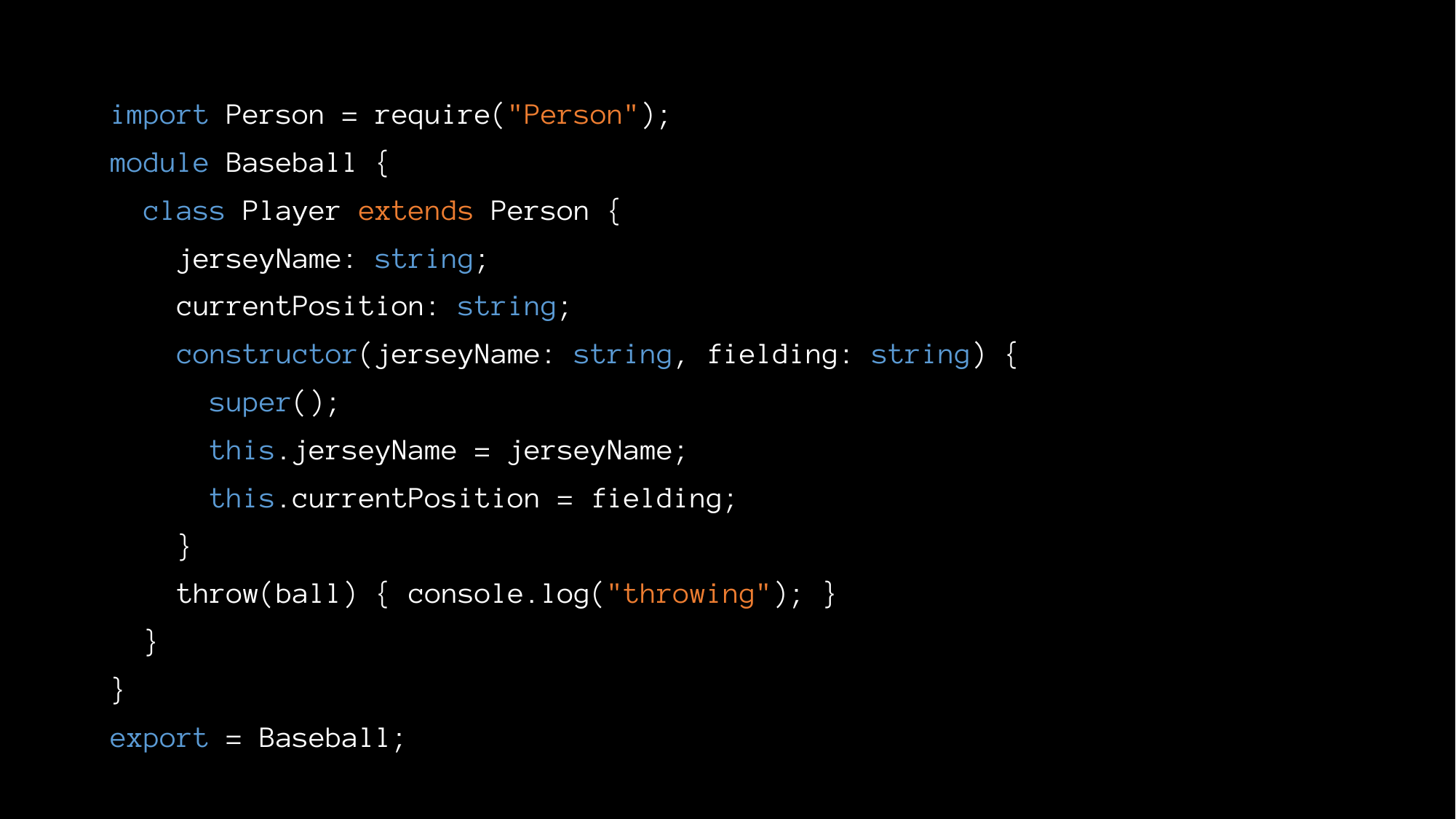

import Person = require("Person");
module Baseball {
  class Player extends Person {
    jerseyName: string;
    currentPosition: string;
    constructor(jerseyName: string, fielding: string) {
      super();
      this.jerseyName = jerseyName;
      this.currentPosition = fielding;
    }
    throw(ball) { console.log("throwing"); }
  }
}
export = Baseball;